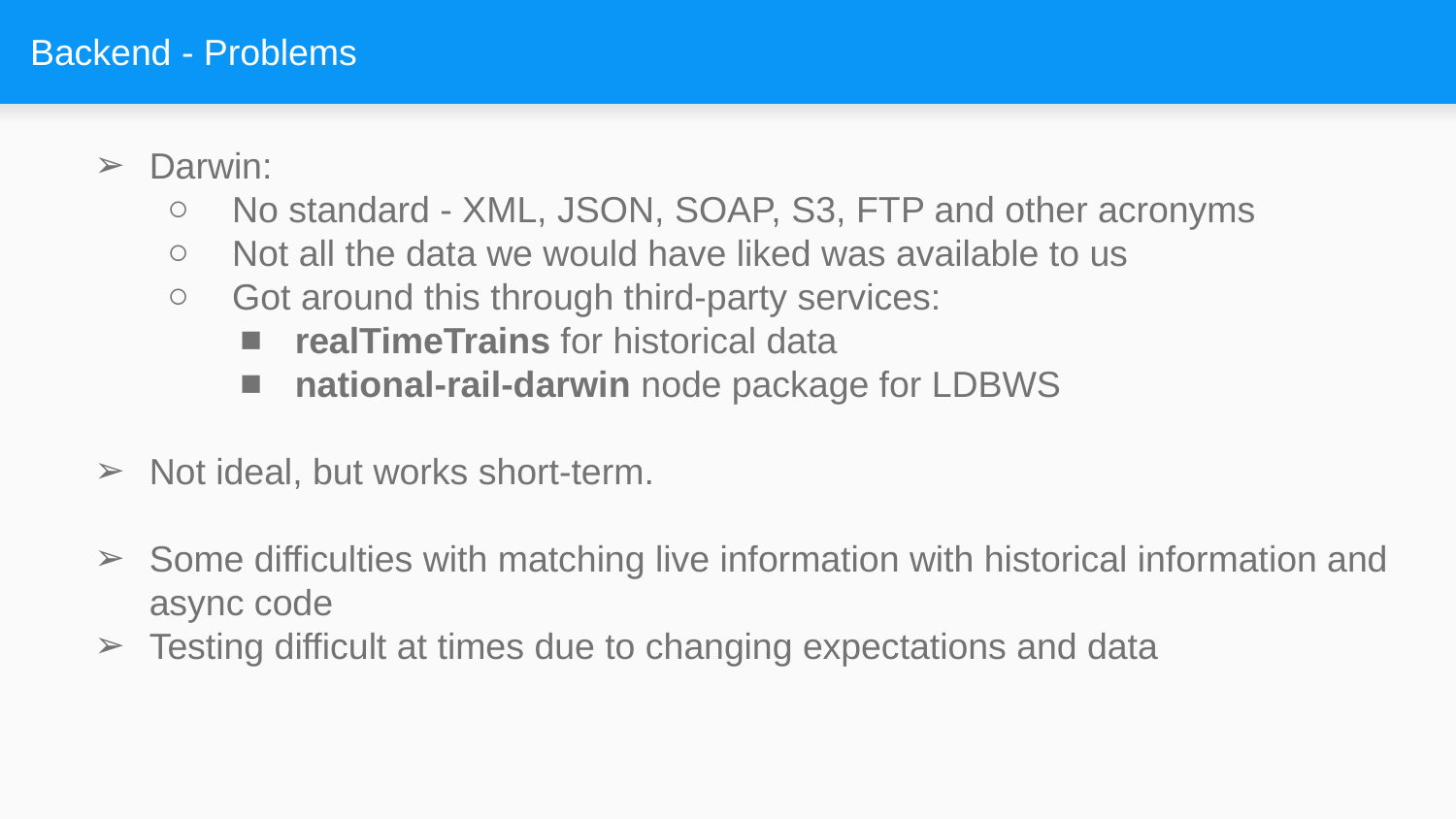

# Backend - Problems
Darwin:
 No standard - XML, JSON, SOAP, S3, FTP and other acronyms
 Not all the data we would have liked was available to us
 Got around this through third-party services:
realTimeTrains for historical data
national-rail-darwin node package for LDBWS

Not ideal, but works short-term.

Some difficulties with matching live information with historical information and async code
Testing difficult at times due to changing expectations and data